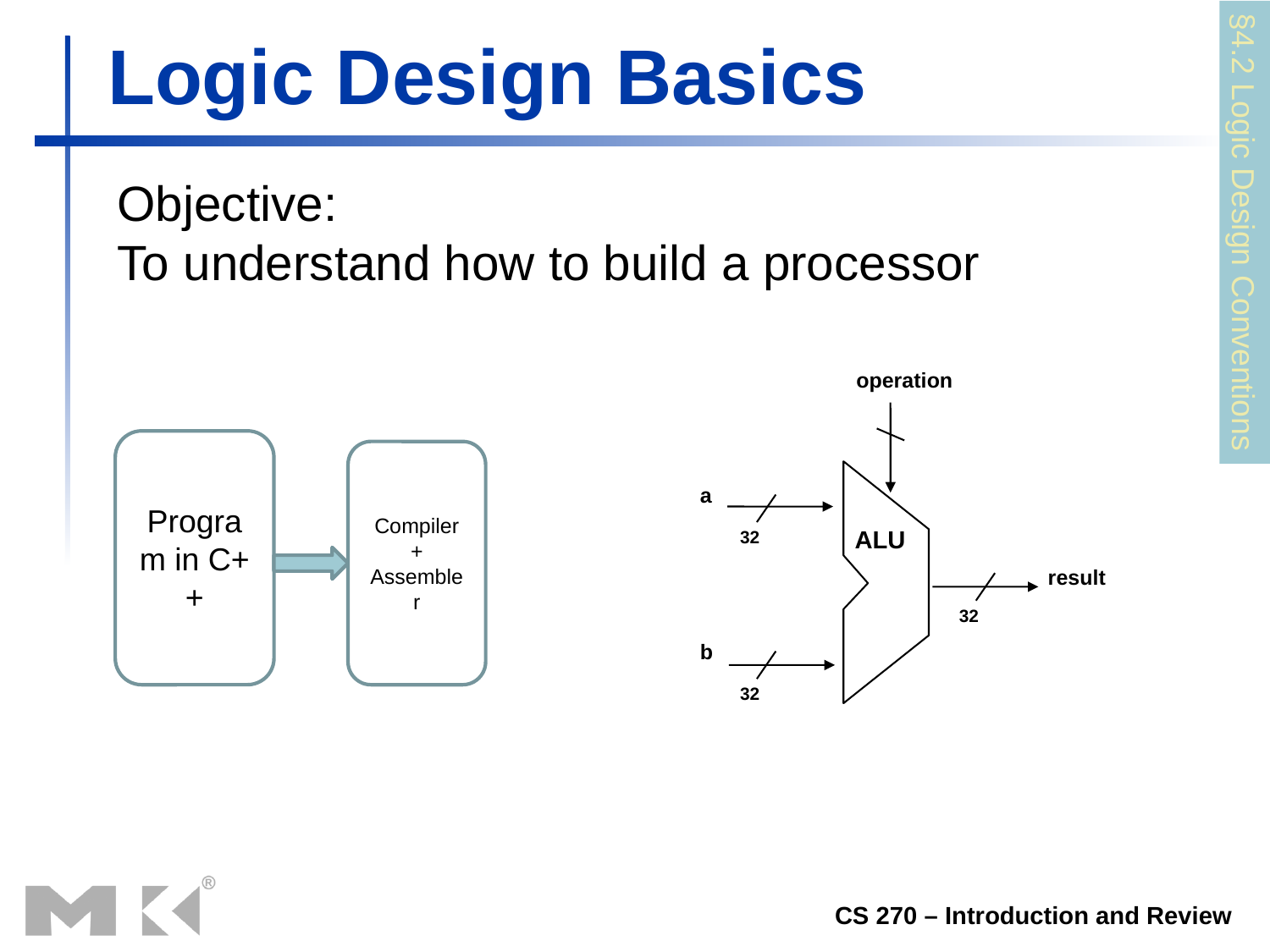

# Logic Design Basics
Objective:
To understand how to build a processor
§4.2 Logic Design Conventions
operation

a

32
result

32

b

32

ALU
Program in C++
Compiler + Assembler

CS 270 – Introduction and Review